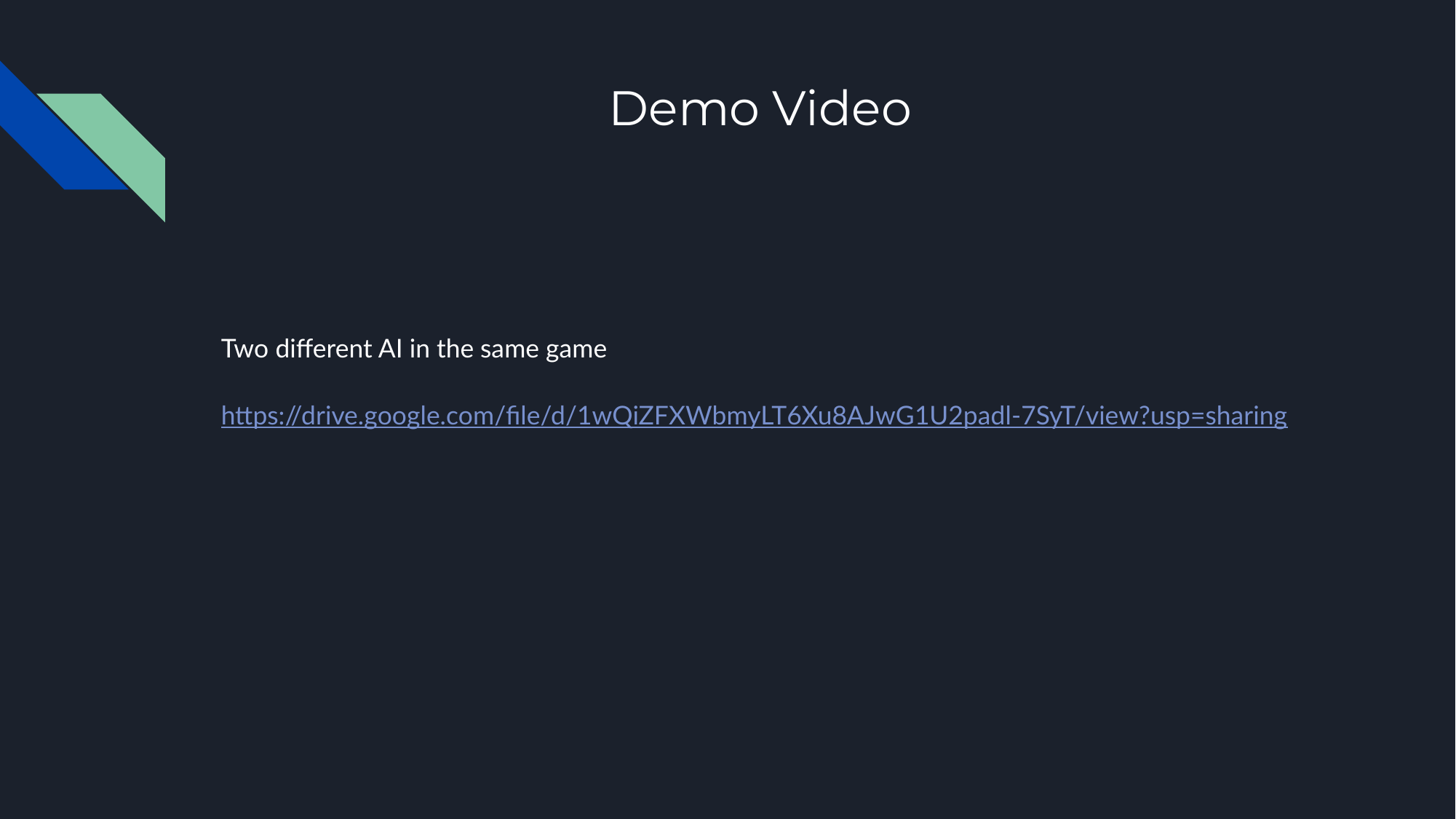

# Demo Video

Two different AI in the same game
https://drive.google.com/file/d/1wQiZFXWbmyLT6Xu8AJwG1U2padl-7SyT/view?usp=sharing